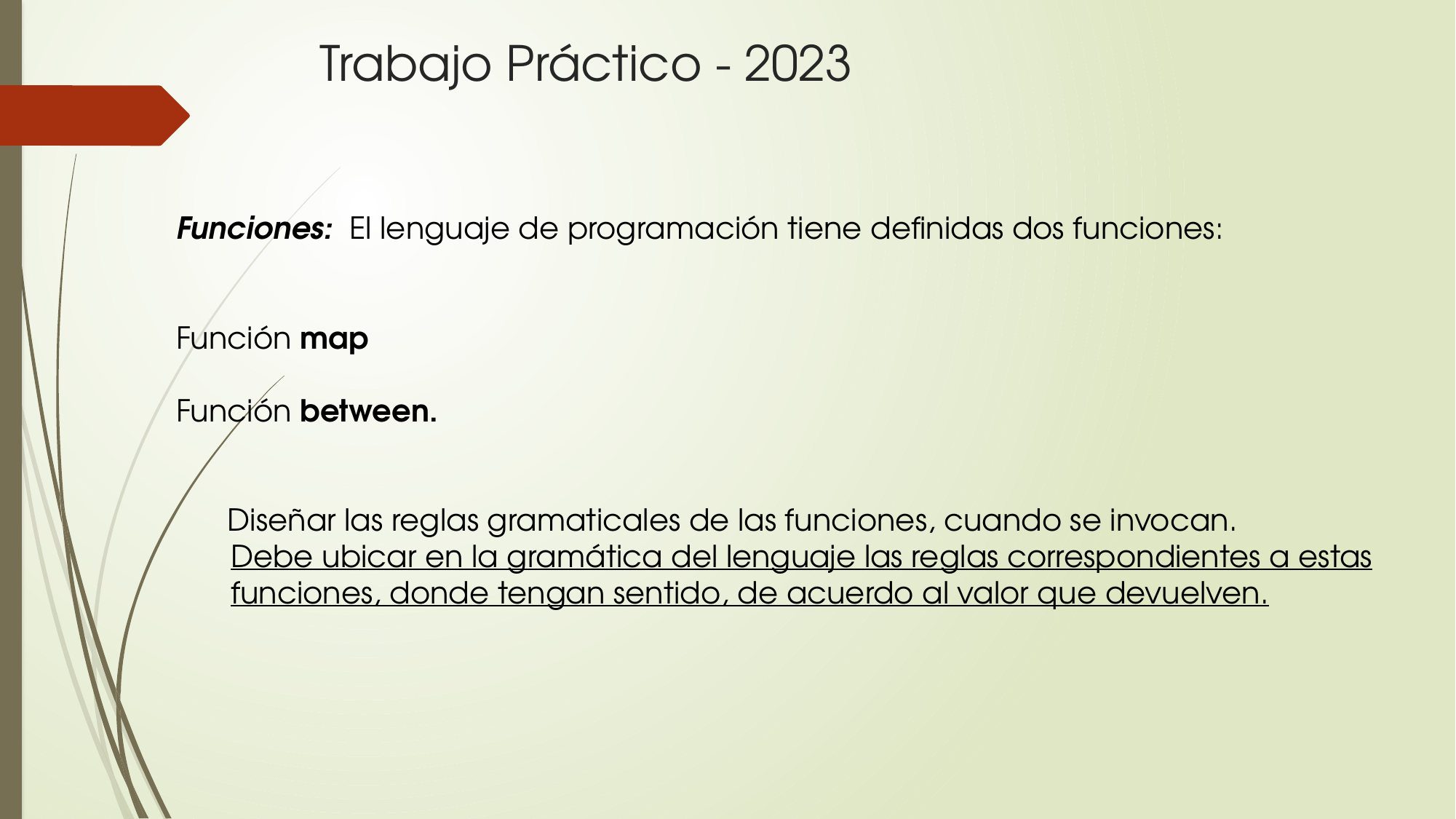

# Trabajo Práctico - 2023

Funciones:  El lenguaje de programación tiene definidas dos funciones:

Función map

Función between.

      Diseñar las reglas gramaticales de las funciones, cuando se invocan.
Debe ubicar en la gramática del lenguaje las reglas correspondientes a estas funciones, donde tengan sentido, de acuerdo al valor que devuelven.

 Función INLIST: